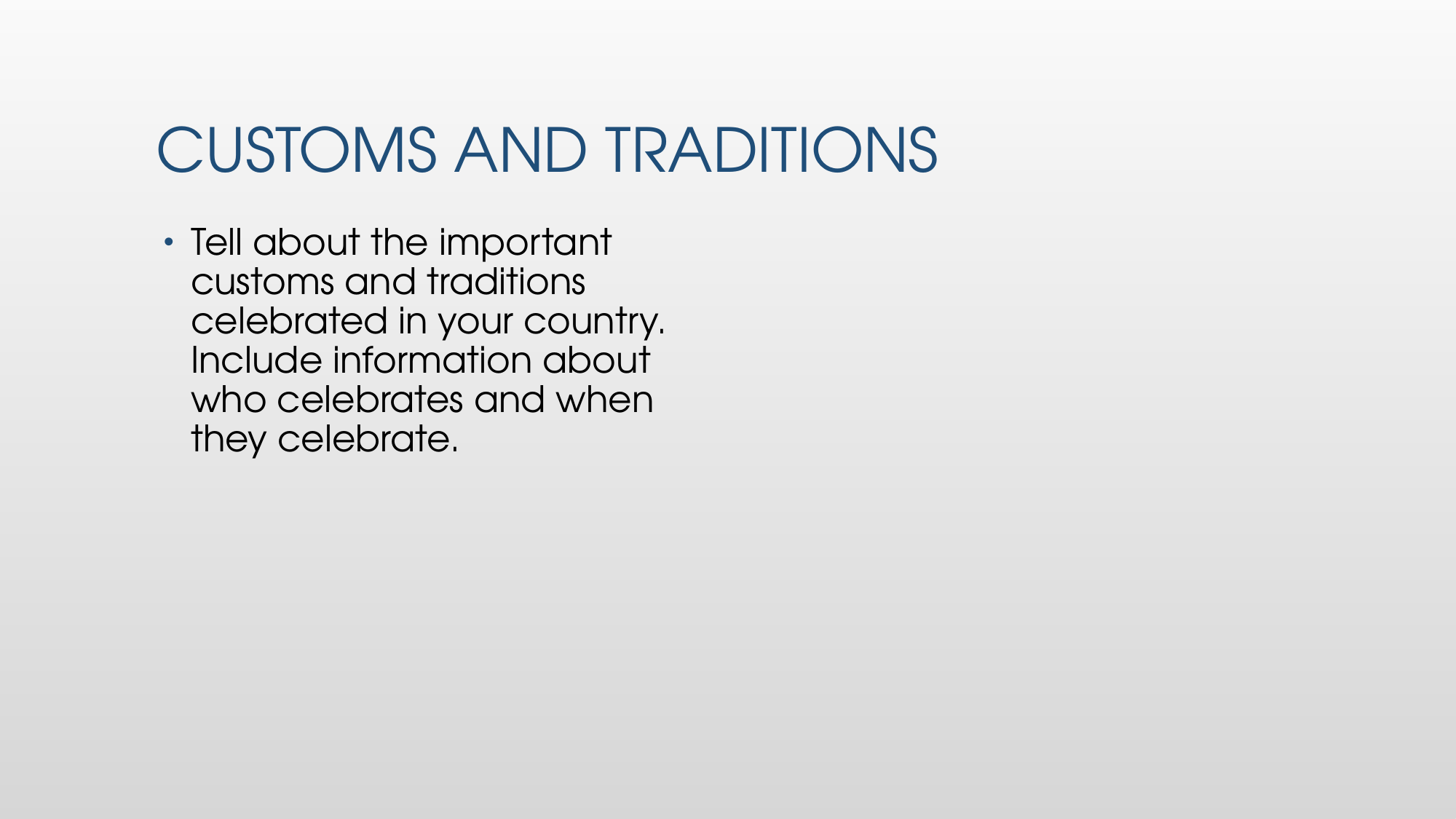

# Customs and Traditions
Tell about the important customs and traditions celebrated in your country. Include information about who celebrates and when they celebrate.